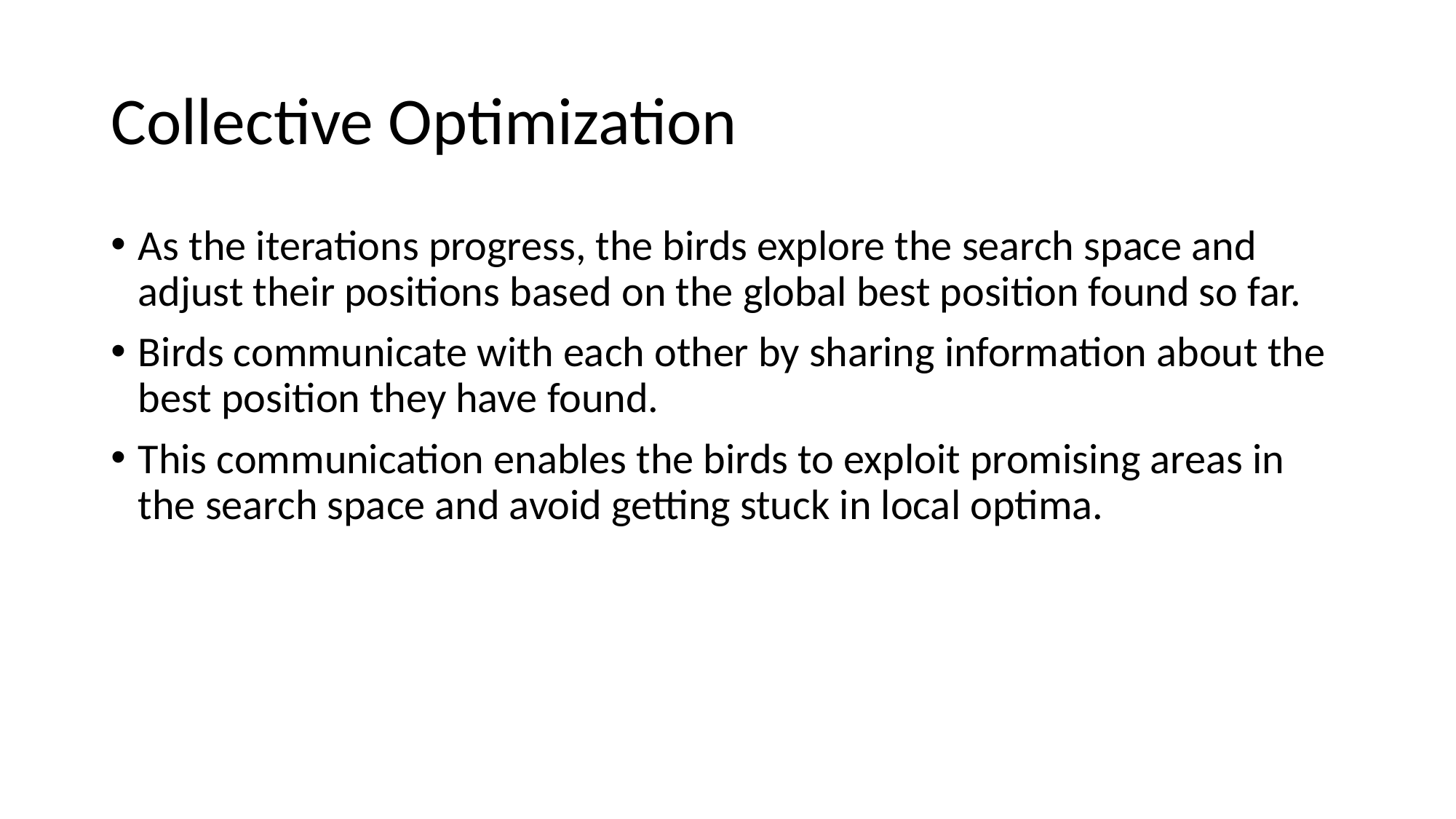

# Collective Optimization
As the iterations progress, the birds explore the search space and adjust their positions based on the global best position found so far.
Birds communicate with each other by sharing information about the best position they have found.
This communication enables the birds to exploit promising areas in the search space and avoid getting stuck in local optima.